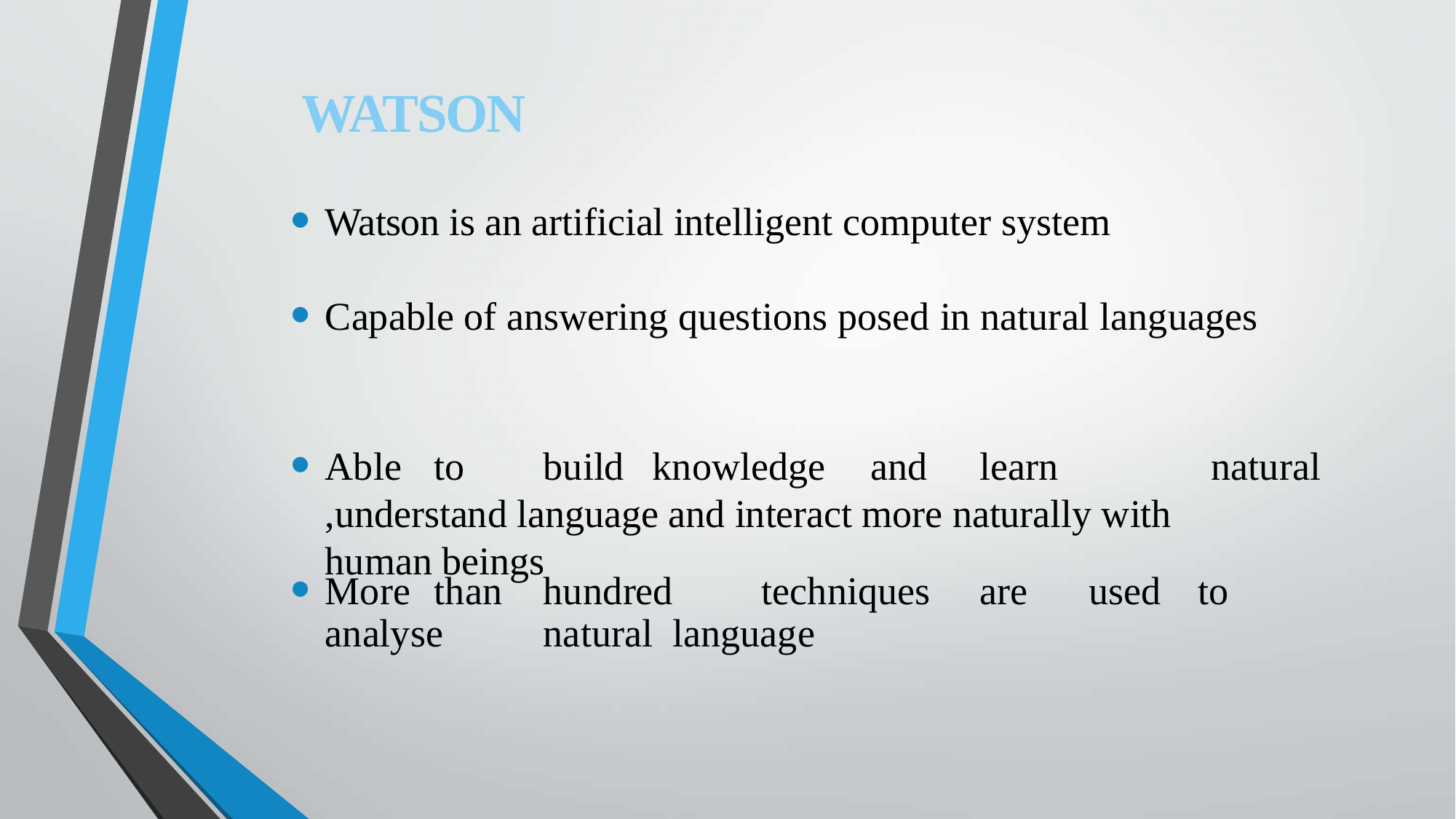

WATSON
Watson is an artificial intelligent computer system

Capable of answering questions posed in natural languages
Able	to	build	knowledge	and	learn	,understand language and interact more naturally with human beings
natural

More	than	hundred	techniques	are	used	to	analyse	natural  language